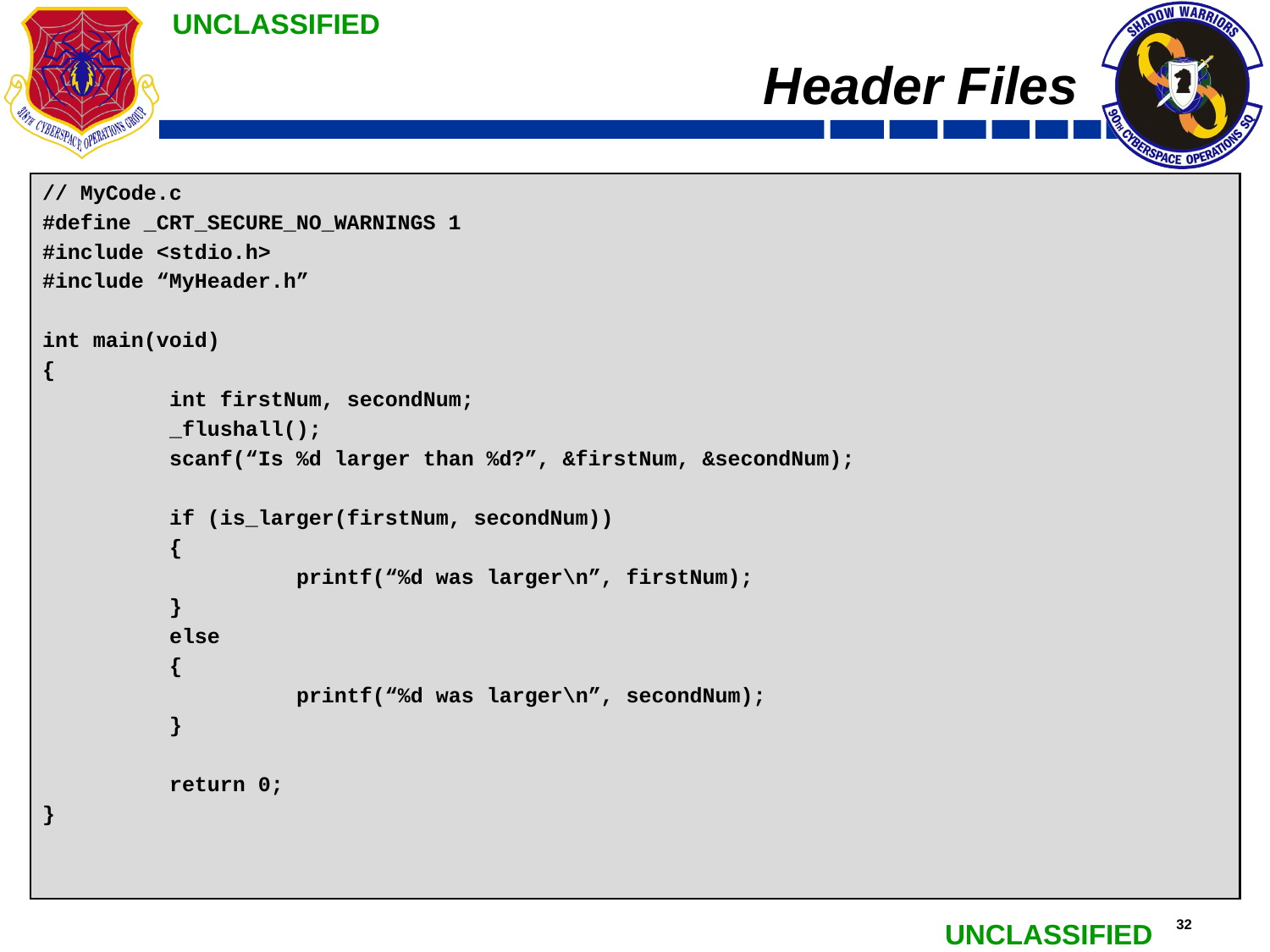

# Header Files
// MyCode.c
#define _CRT_SECURE_NO_WARNINGS 1
#include <stdio.h>
#include “MyHeader.h”

int main(void)
{
	int firstNum, secondNum;
	_flushall();
	scanf(“Is %d larger than %d?”, &firstNum, &secondNum);

	if (is_larger(firstNum, secondNum))
	{
		printf(“%d was larger\n”, firstNum);
	}
	else
	{
		printf(“%d was larger\n”, secondNum);
	}

	return 0;
}

// MyCode.c
#define _CRT_SECURE_NO_WARNINGS 1			// Required to utilize scanf()
#include <stdio.h>					// Defines printf() and scanf()
#include “MyHeader.h”				// Your header

int main(void)
{
	int firstNum, secondNum;			// Input variables
	_flushall();				// Flush the streams
	scanf(“Is %d larger than %d?”, &firstNum, &secondNum);

	if (is_larger(firstNum, secondNum))		// If is_larger() returns 1…
	{
		printf(“%d was larger\n”, firstNum);	// …then firstNum was larger…
	}
	else					// …Otherwise it returned 0 so…
	{
		printf(“%d was larger\n”, secondNum);	// …secondNum was larger
	}

	return 0;
}